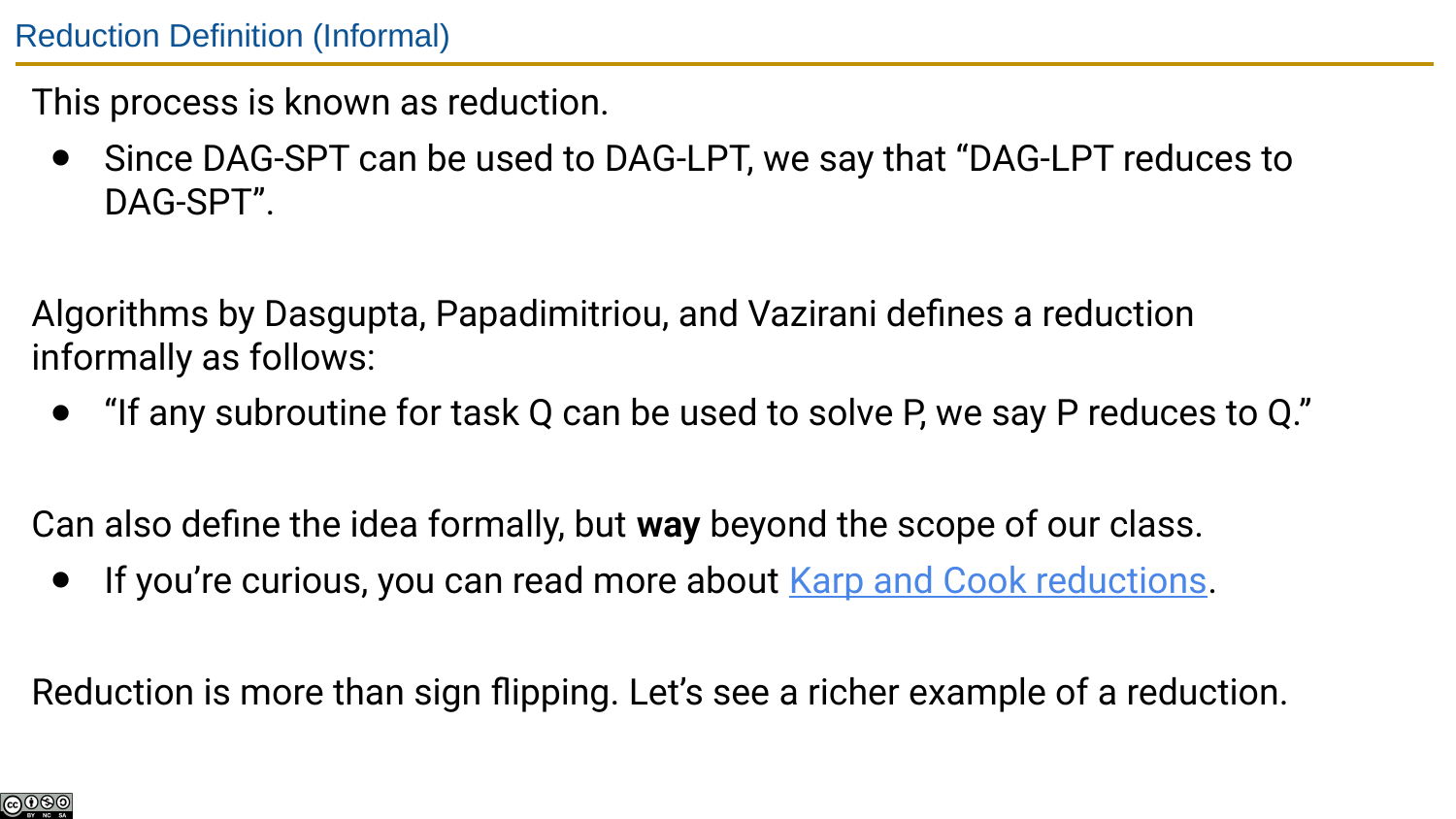

# Reduction Definition (Informal)
This process is known as reduction.
Since DAG-SPT can be used to DAG-LPT, we say that “DAG-LPT reduces to DAG-SPT”.

Algorithms by Dasgupta, Papadimitriou, and Vazirani defines a reduction informally as follows:
“If any subroutine for task Q can be used to solve P, we say P reduces to Q.”

Can also define the idea formally, but way beyond the scope of our class.
If you’re curious, you can read more about Karp and Cook reductions.

Reduction is more than sign flipping. Let’s see a richer example of a reduction.